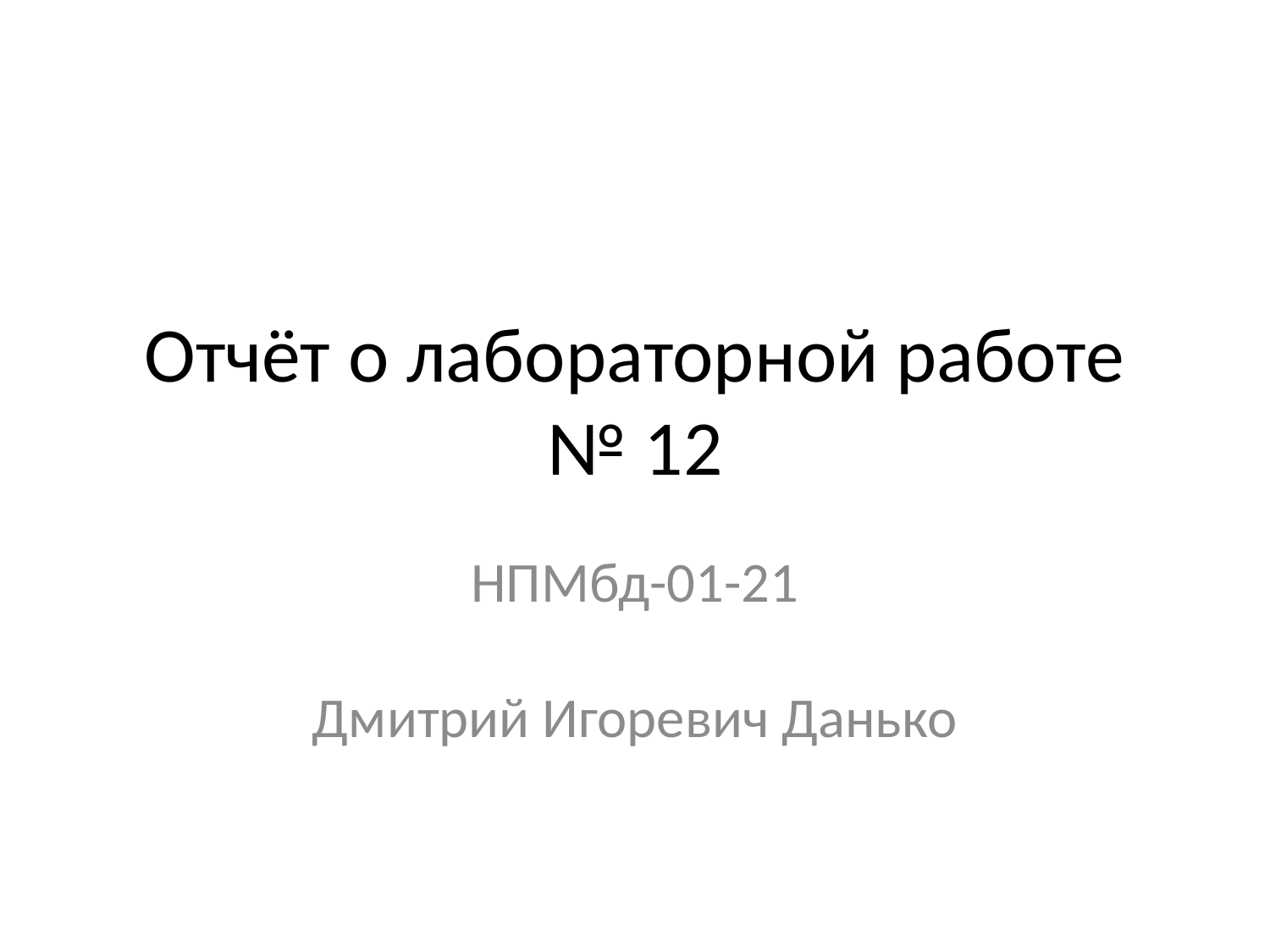

# Отчёт о лабораторной работе № 12
НПМбд-01-21
Дмитрий Игоревич Данько